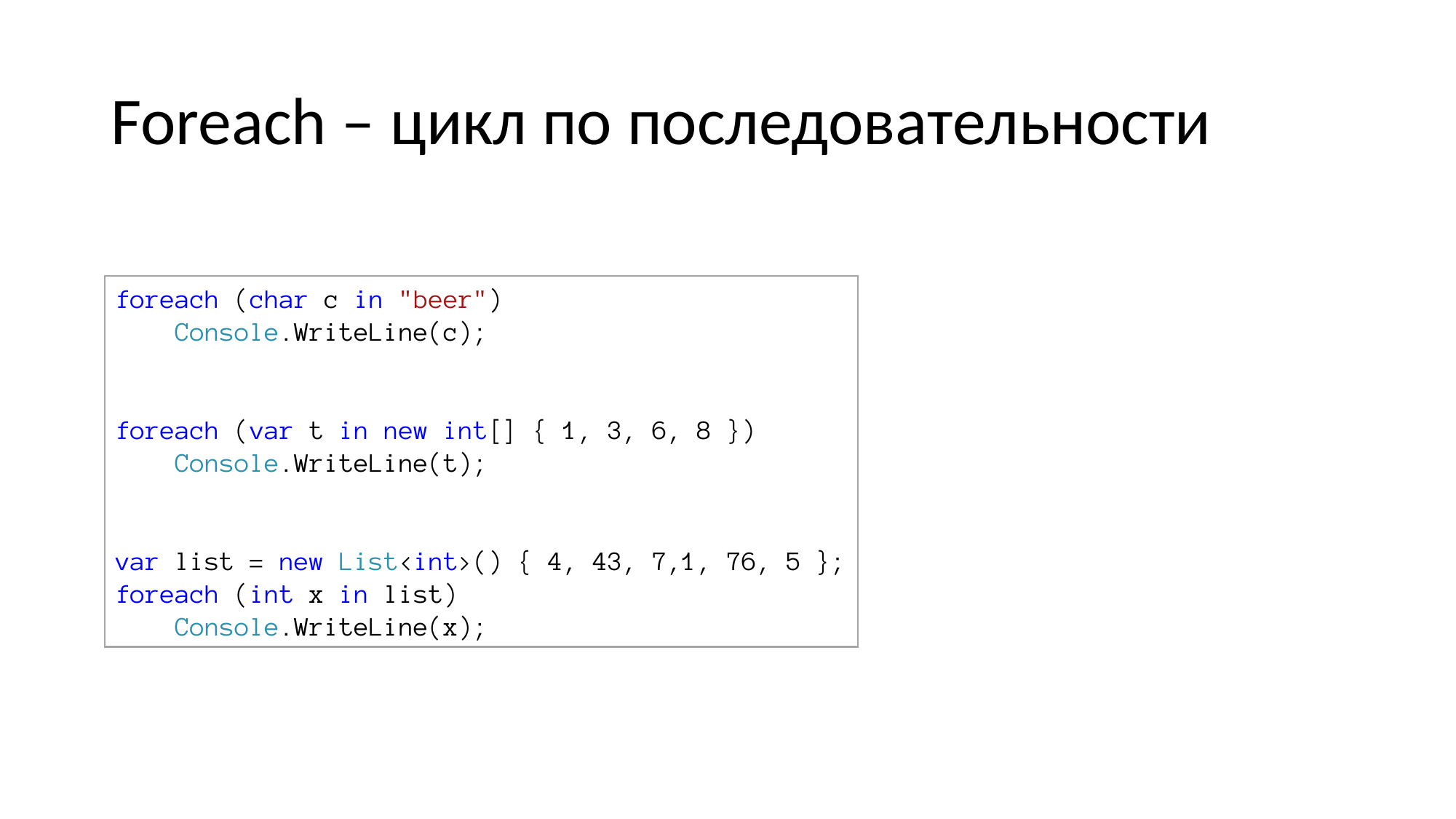

# Foreach – цикл по последовательности
foreach (char c in "beer")
    Console.WriteLine(c);
foreach (var t in new int[] { 1, 3, 6, 8 })
    Console.WriteLine(t);
var list = new List<int>() { 4, 43, 7,1, 76, 5 };
foreach (int x in list)
    Console.WriteLine(x);